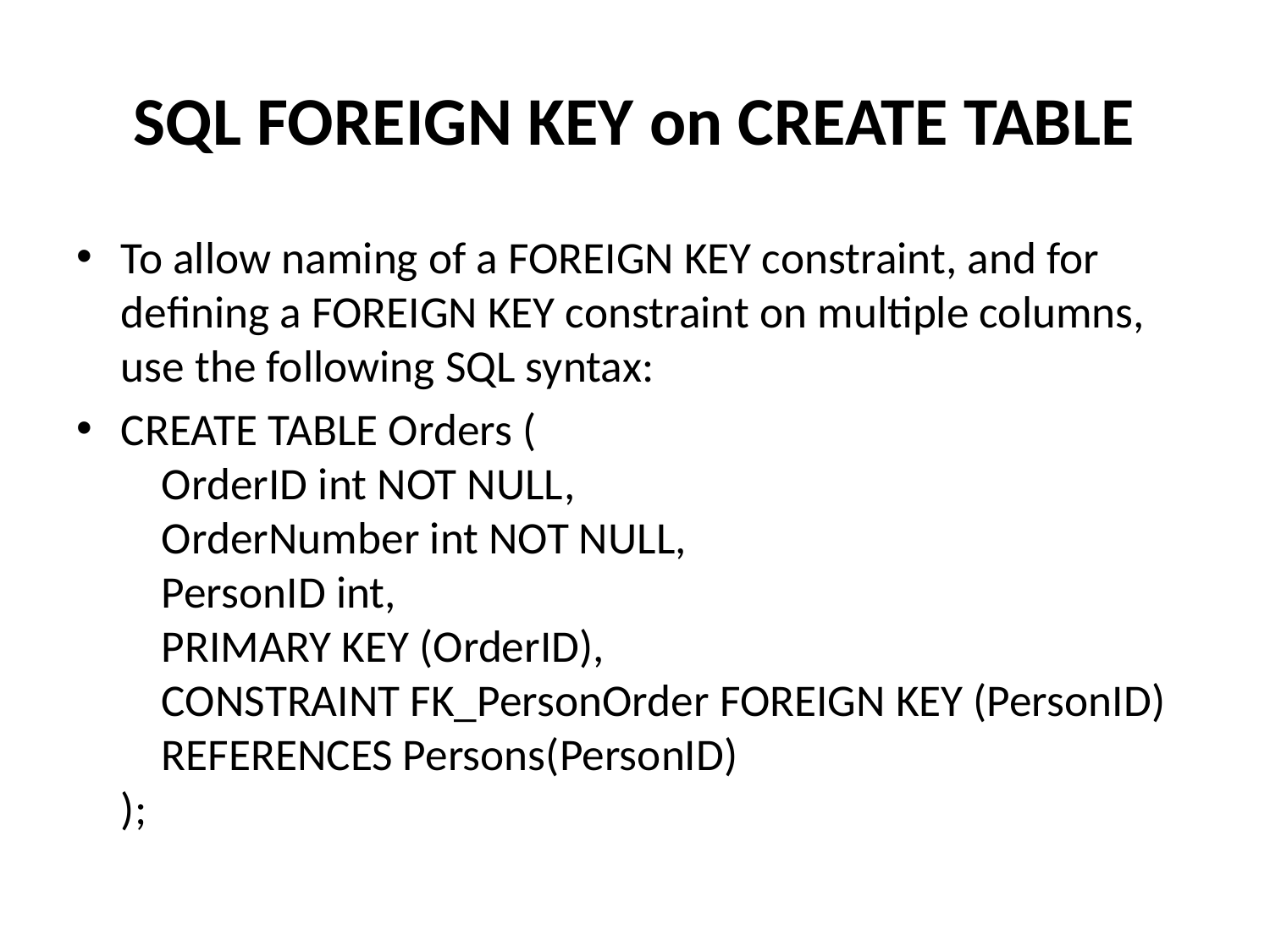

# SQL FOREIGN KEY on CREATE TABLE
To allow naming of a FOREIGN KEY constraint, and for defining a FOREIGN KEY constraint on multiple columns, use the following SQL syntax:
CREATE TABLE Orders (
    OrderID int NOT NULL,
    OrderNumber int NOT NULL,
    PersonID int,
    PRIMARY KEY (OrderID),
    CONSTRAINT FK_PersonOrder FOREIGN KEY (PersonID)
    REFERENCES Persons(PersonID)
);